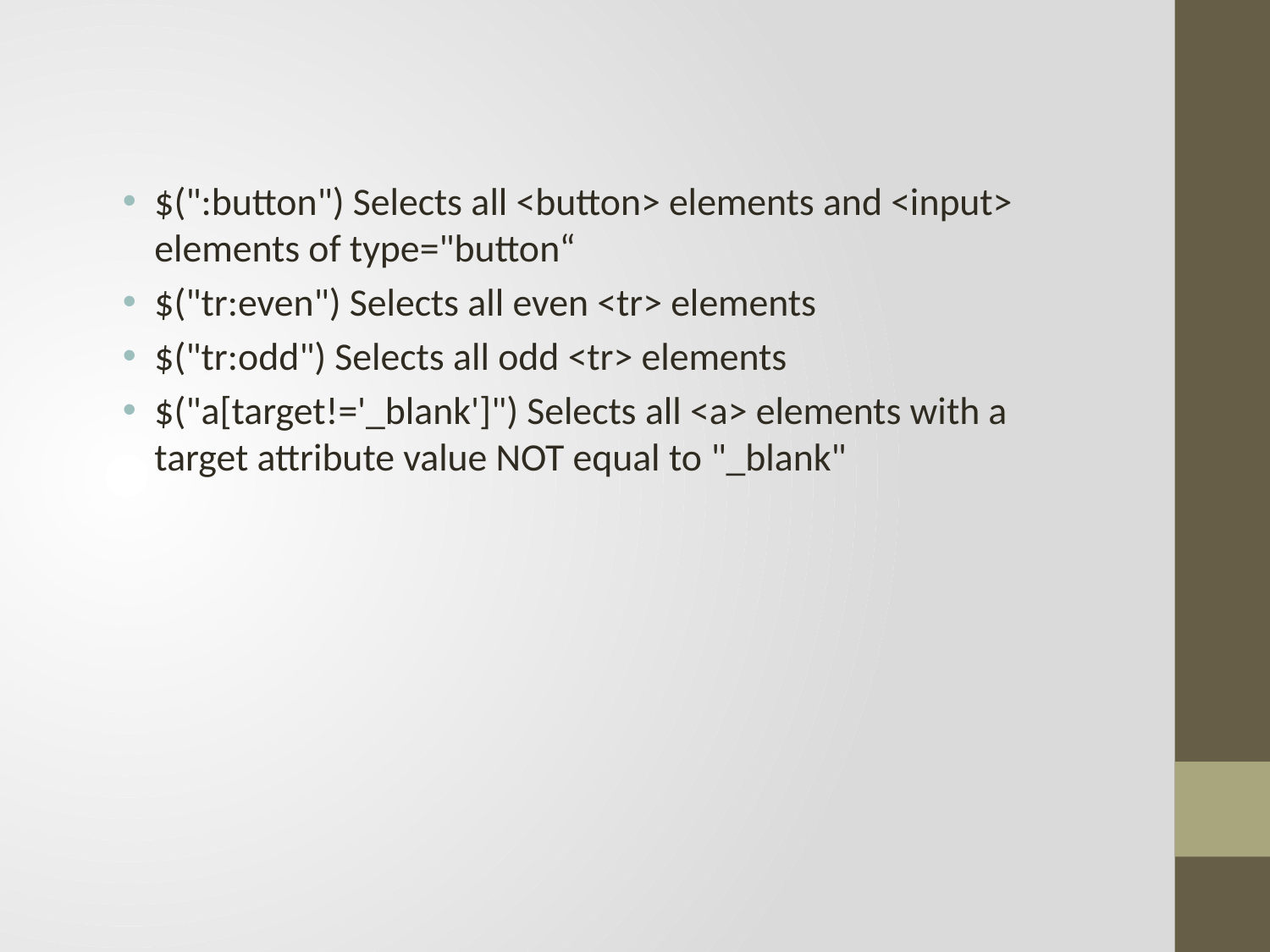

$(":button") Selects all <button> elements and <input> elements of type="button“
$("tr:even") Selects all even <tr> elements
$("tr:odd") Selects all odd <tr> elements
$("a[target!='_blank']") Selects all <a> elements with a target attribute value NOT equal to "_blank"